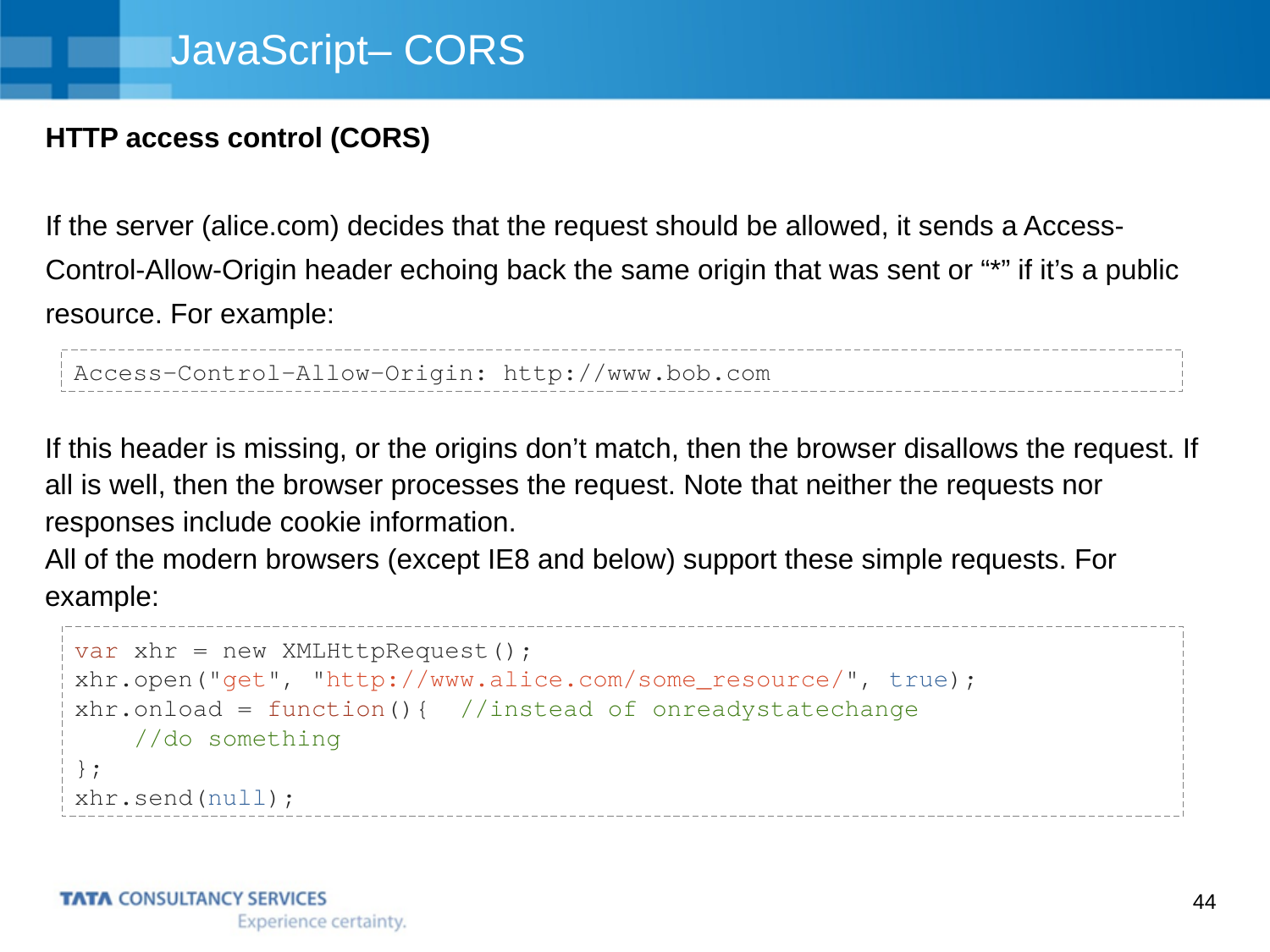

# JavaScript– CORS
HTTP access control (CORS)

If the server (alice.com) decides that the request should be allowed, it sends a Access-Control-Allow-Origin header echoing back the same origin that was sent or “*” if it’s a public resource. For example:
Access-Control-Allow-Origin: http://www.bob.com
If this header is missing, or the origins don’t match, then the browser disallows the request. If all is well, then the browser processes the request. Note that neither the requests nor responses include cookie information.
All of the modern browsers (except IE8 and below) support these simple requests. For example:
var xhr = new XMLHttpRequest();
xhr.open("get", "http://www.alice.com/some_resource/", true);
xhr.onload = function(){  //instead of onreadystatechange
    //do something
};
xhr.send(null);